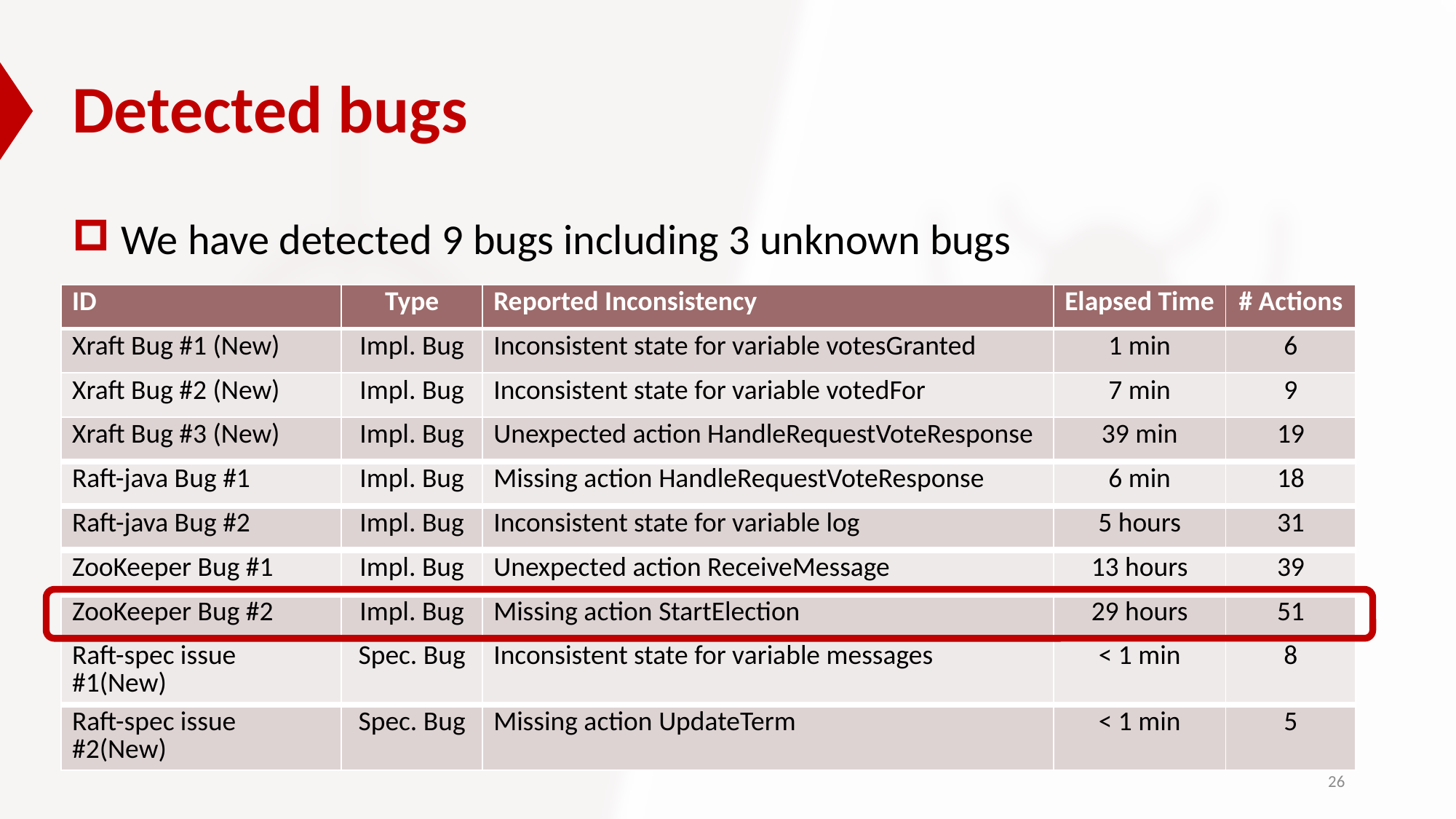

# Detected bugs
 We have detected 9 bugs including 3 unknown bugs
| ID | Type | Reported Inconsistency | Elapsed Time | # Actions |
| --- | --- | --- | --- | --- |
| Xraft Bug #1 (New) | Impl. Bug | Inconsistent state for variable votesGranted | 1 min | 6 |
| Xraft Bug #2 (New) | Impl. Bug | Inconsistent state for variable votedFor | 7 min | 9 |
| Xraft Bug #3 (New) | Impl. Bug | Unexpected action HandleRequestVoteResponse | 39 min | 19 |
| Raft-java Bug #1 | Impl. Bug | Missing action HandleRequestVoteResponse | 6 min | 18 |
| Raft-java Bug #2 | Impl. Bug | Inconsistent state for variable log | 5 hours | 31 |
| ZooKeeper Bug #1 | Impl. Bug | Unexpected action ReceiveMessage | 13 hours | 39 |
| ZooKeeper Bug #2 | Impl. Bug | Missing action StartElection | 29 hours | 51 |
| Raft-spec issue #1(New) | Spec. Bug | Inconsistent state for variable messages | < 1 min | 8 |
| Raft-spec issue #2(New) | Spec. Bug | Missing action UpdateTerm | < 1 min | 5 |

26